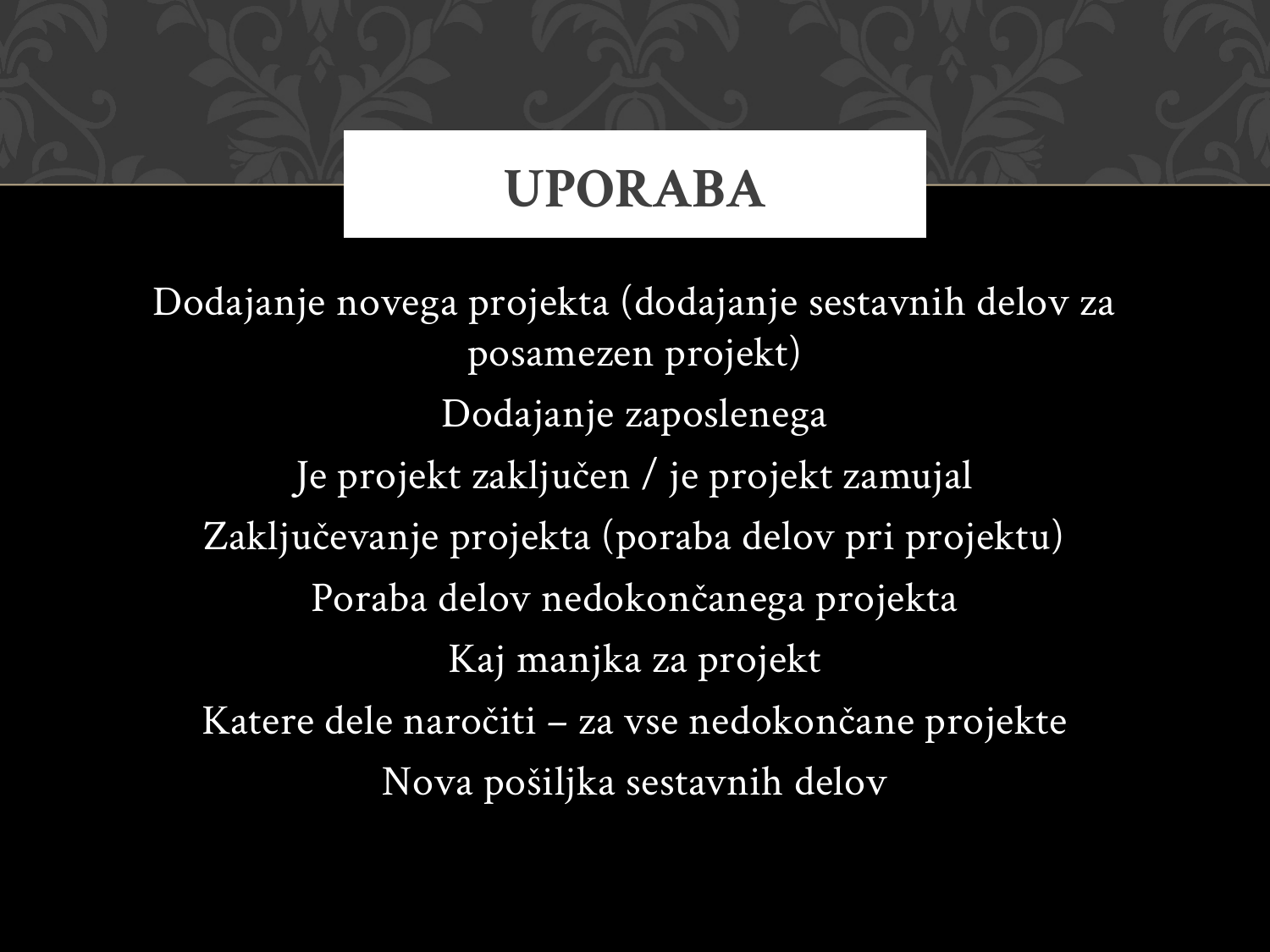

# UPORABA
Dodajanje novega projekta (dodajanje sestavnih delov za posamezen projekt)
Dodajanje zaposlenega
Je projekt zaključen / je projekt zamujal
Zaključevanje projekta (poraba delov pri projektu)
Poraba delov nedokončanega projekta
Kaj manjka za projekt
Katere dele naročiti – za vse nedokončane projekte
Nova pošiljka sestavnih delov